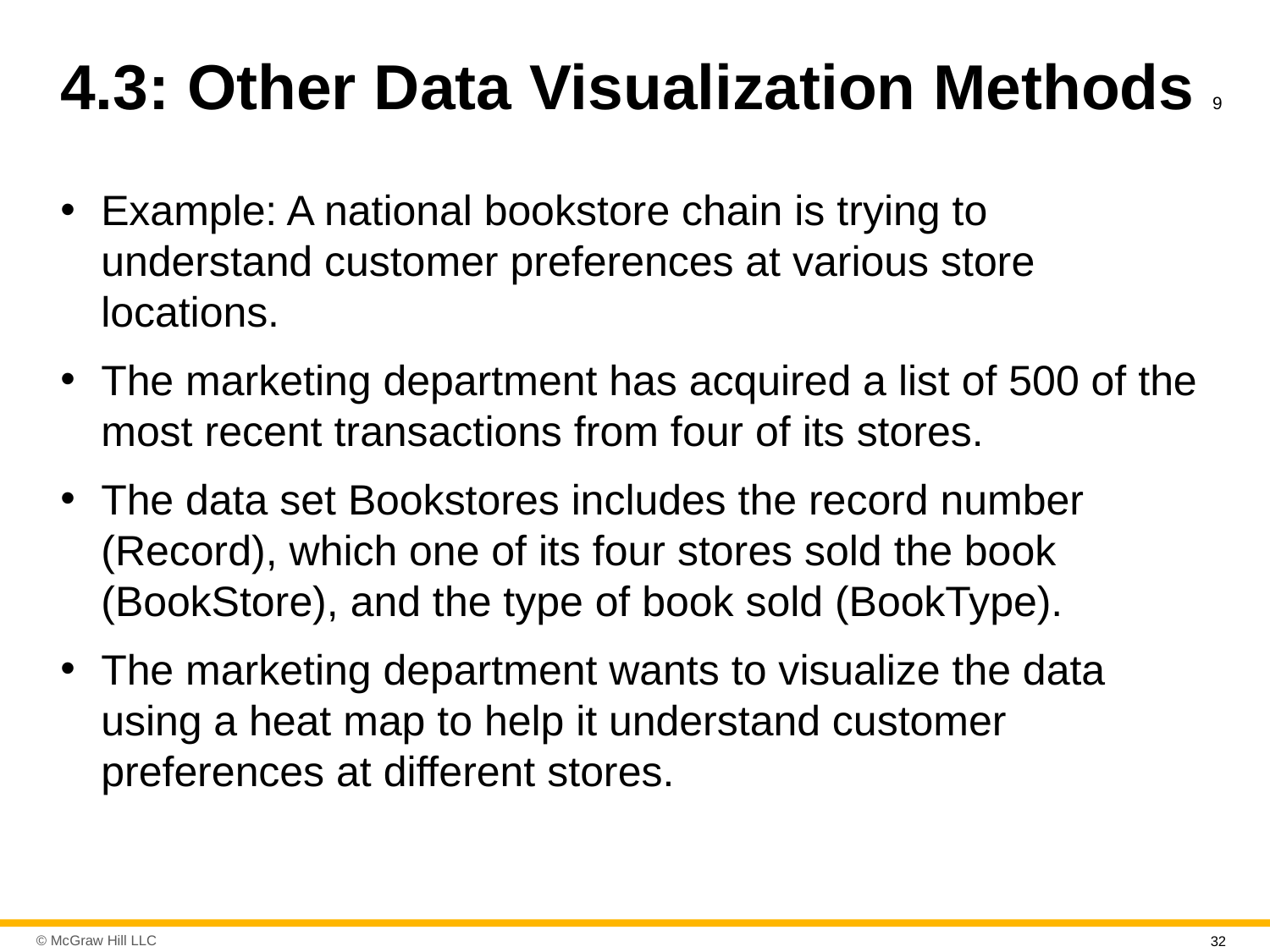

# 4.3: Other Data Visualization Methods 9
Example: A national bookstore chain is trying to understand customer preferences at various store locations.
The marketing department has acquired a list of 500 of the most recent transactions from four of its stores.
The data set Bookstores includes the record number (Record), which one of its four stores sold the book (BookStore), and the type of book sold (BookType).
The marketing department wants to visualize the data using a heat map to help it understand customer preferences at different stores.
32